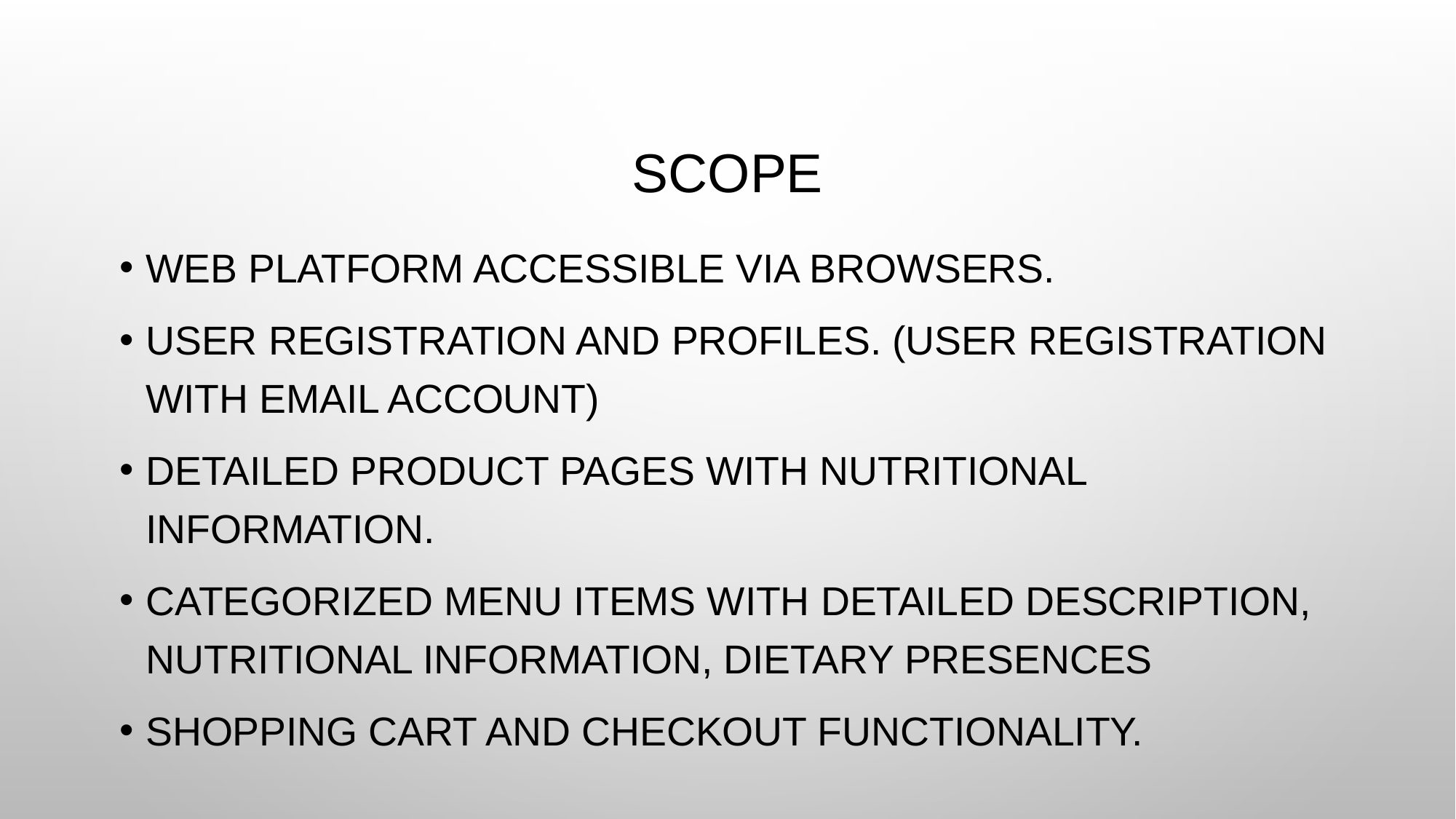

# scope
Web platform accessible via browsers.
User registration and profiles. (user registration with email account)
Detailed product pages with nutritional information.
Categorized menu items with detailed description, nutritional information, dietary presences
Shopping cart and checkout functionality.